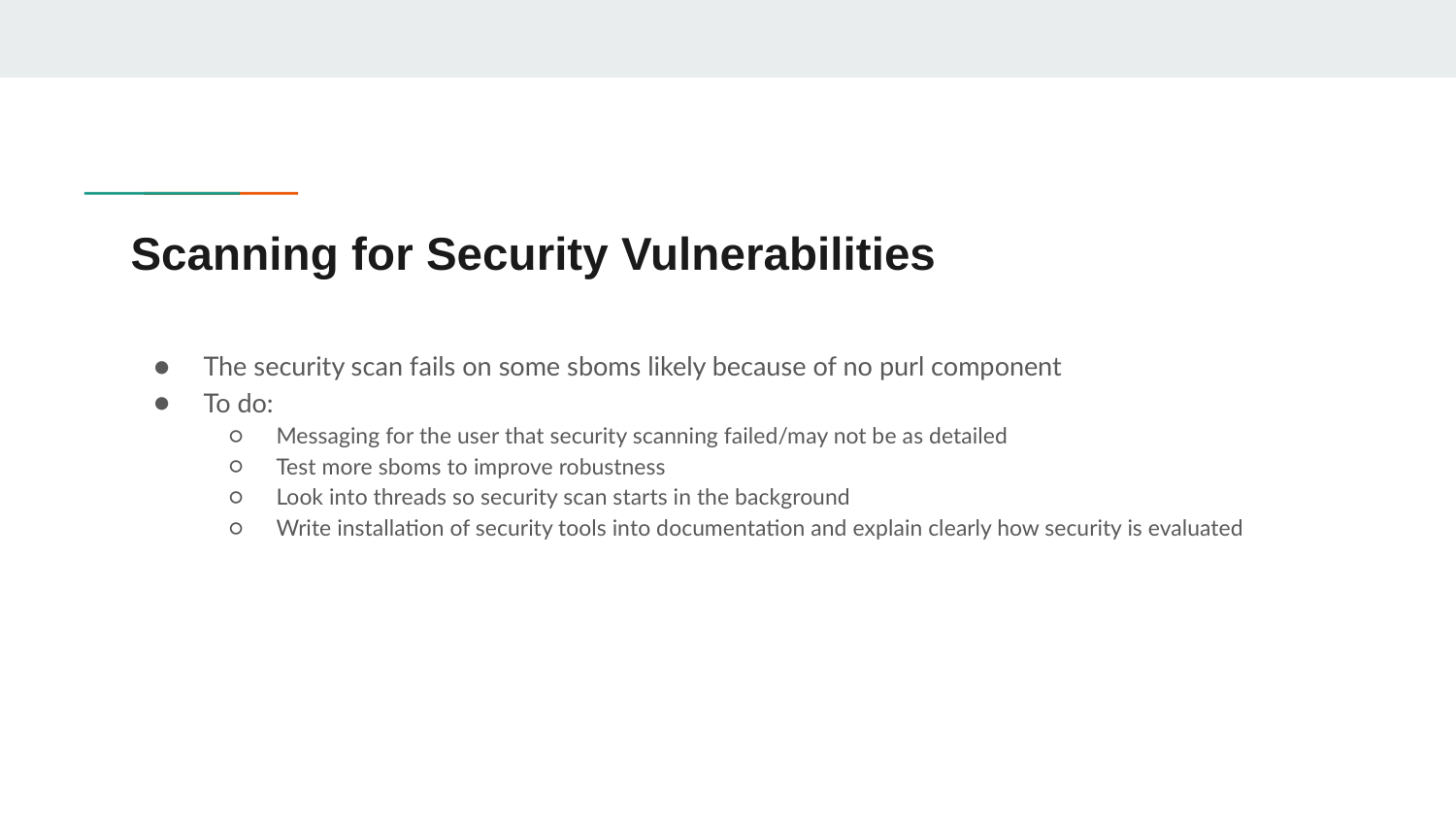

# Scanning for Security Vulnerabilities
The security scan fails on some sboms likely because of no purl component
To do:
Messaging for the user that security scanning failed/may not be as detailed
Test more sboms to improve robustness
Look into threads so security scan starts in the background
Write installation of security tools into documentation and explain clearly how security is evaluated